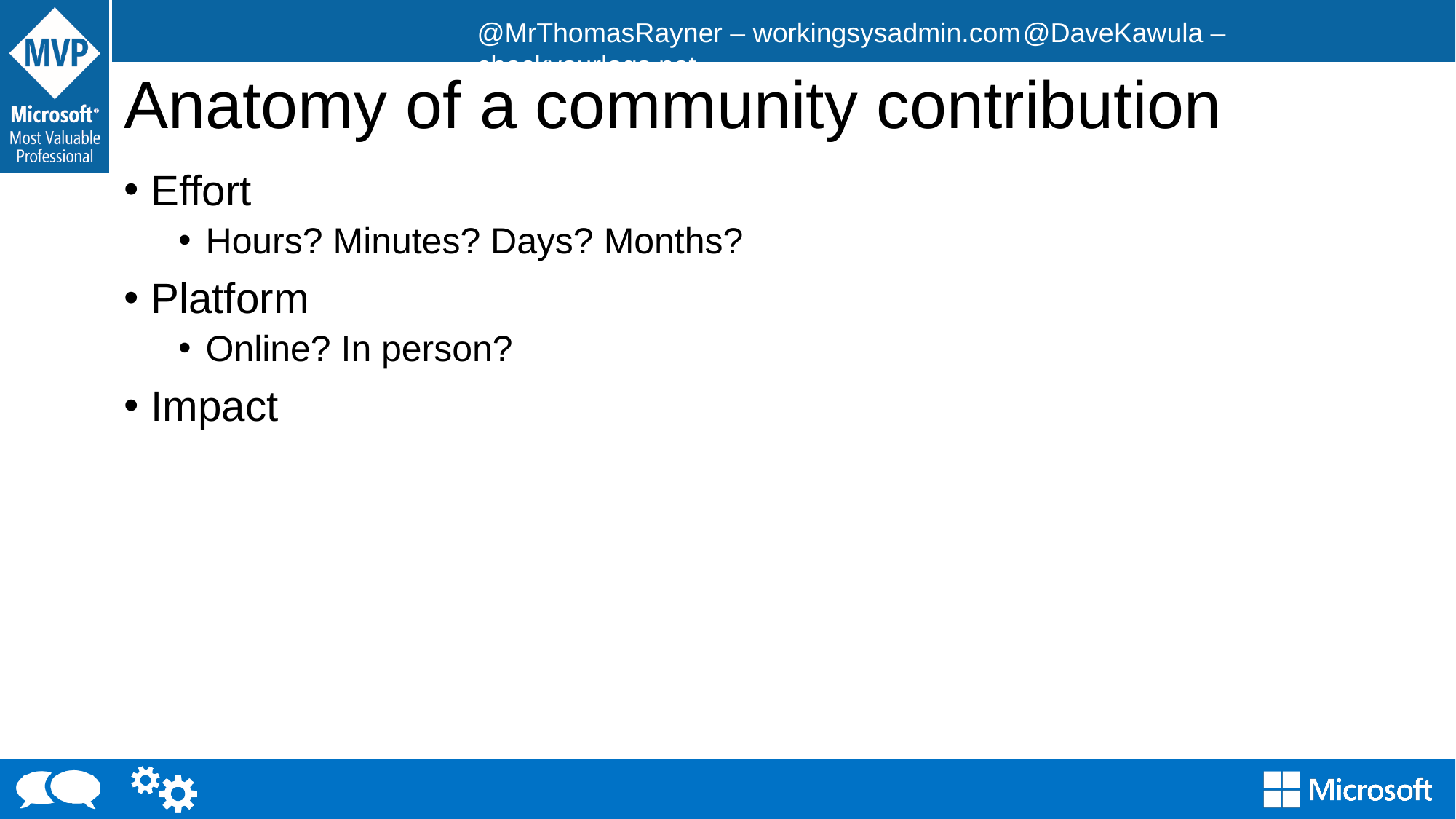

# Anatomy of a community contribution
Effort
Hours? Minutes? Days? Months?
Platform
Online? In person?
Impact